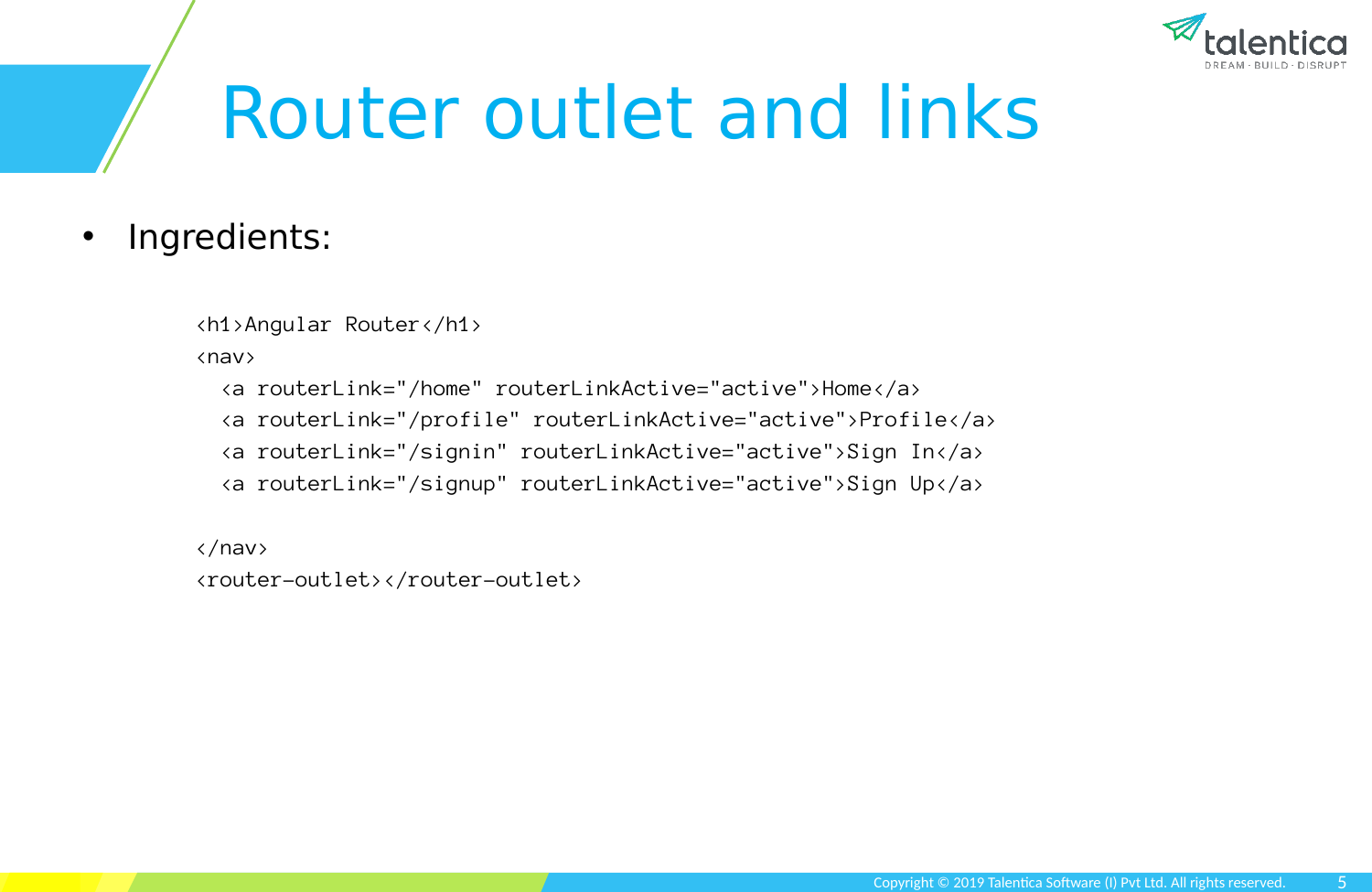

# Router outlet and links
Ingredients:

<h1>Angular Router</h1>
<nav>
  <a routerLink="/home" routerLinkActive="active">Home</a>
  <a routerLink="/profile" routerLinkActive="active">Profile</a>
  <a routerLink="/signin" routerLinkActive="active">Sign In</a>
  <a routerLink="/signup" routerLinkActive="active">Sign Up</a>

</nav>
<router-outlet></router-outlet>

5